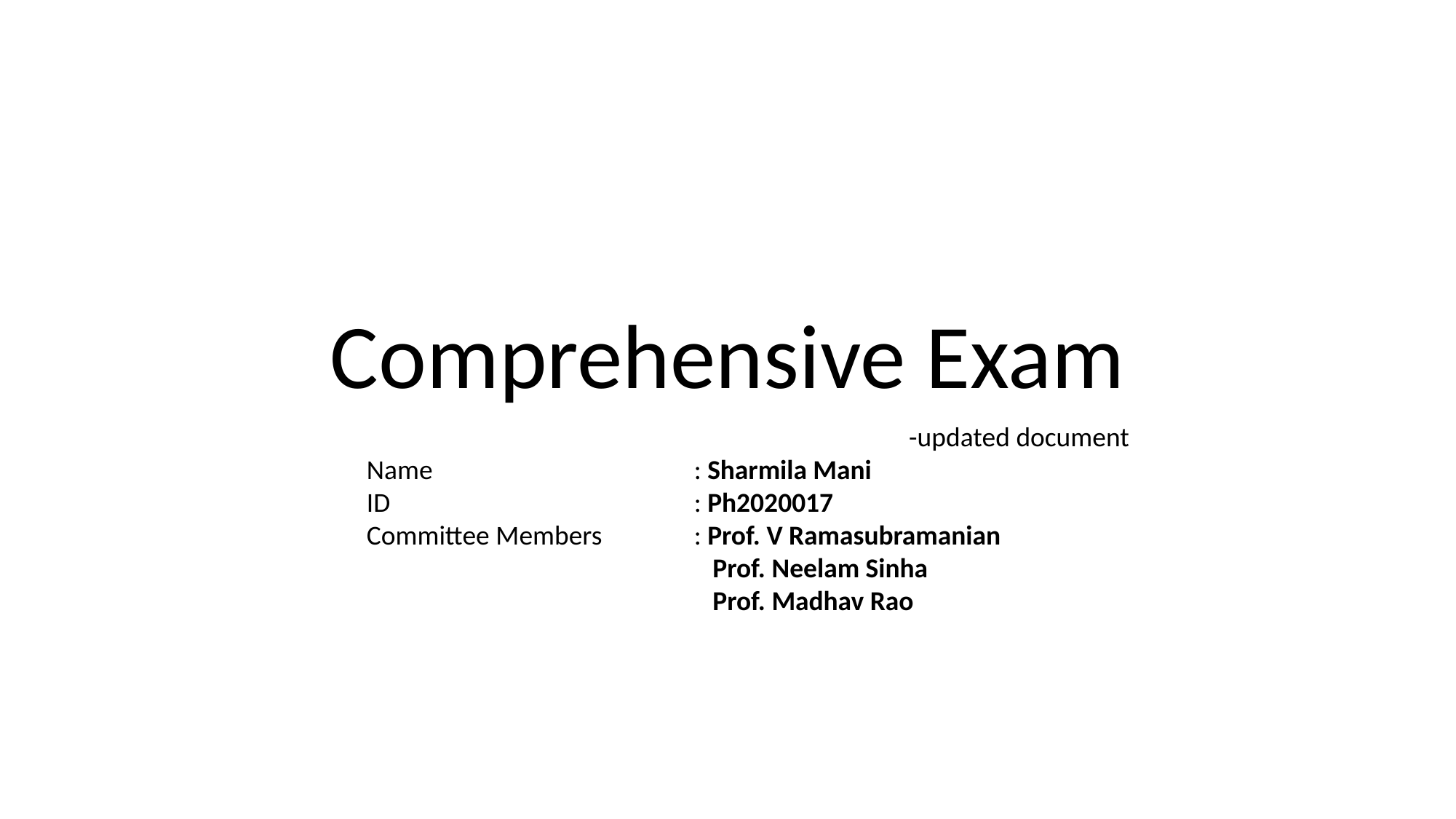

# Comprehensive Exam
-updated document
Name 			: Sharmila Mani
ID        		 	: Ph2020017
Committee Members	: Prof. V Ramasubramanian
			   Prof. Neelam Sinha
			   Prof. Madhav Rao